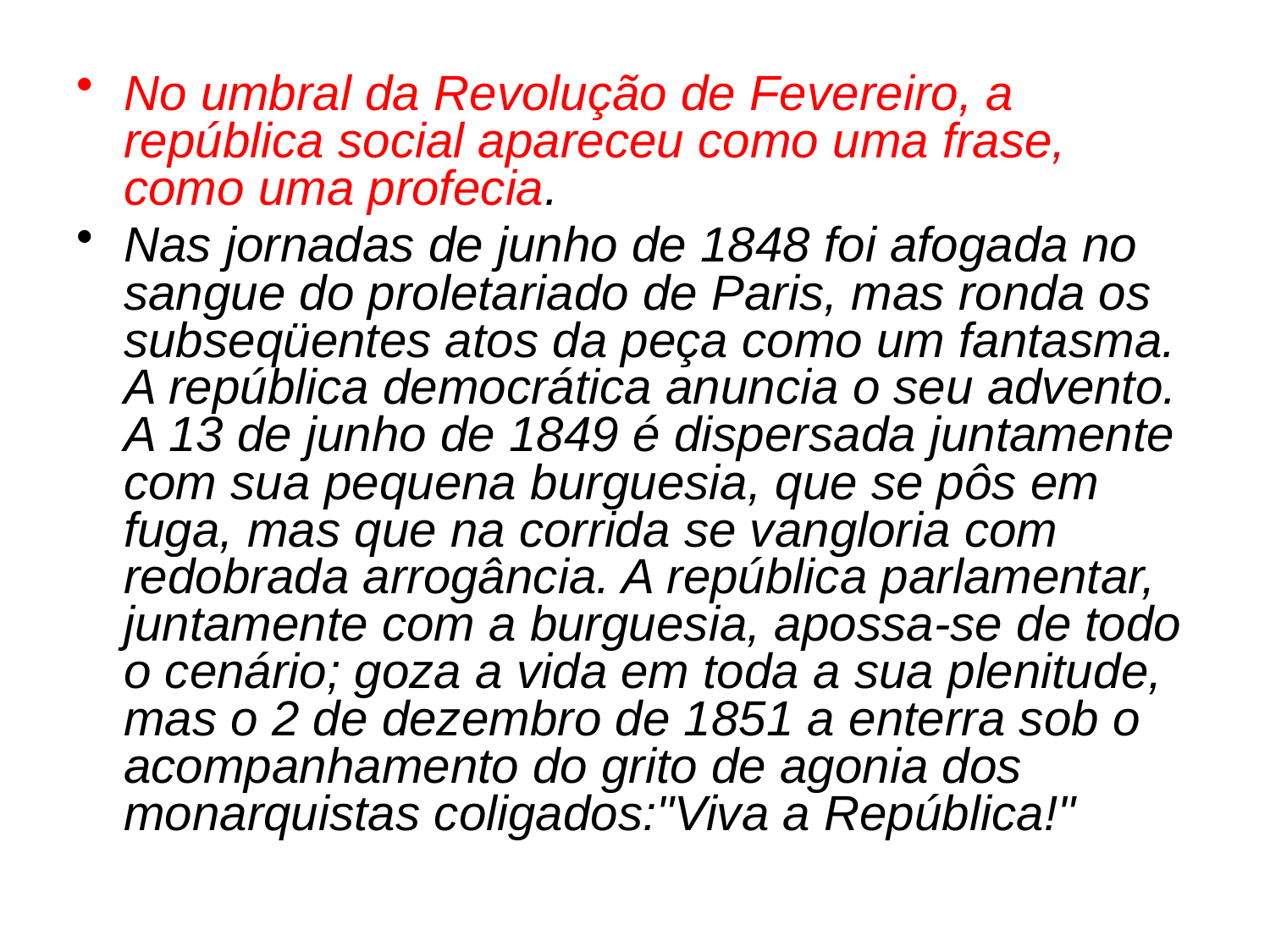

No umbral da Revolução de Fevereiro, a república social apareceu como uma frase, como uma profecia.
Nas jornadas de junho de 1848 foi afogada no sangue do proletariado de Paris, mas ronda os subseqüentes atos da peça como um fantasma. A república democrática anuncia o seu advento. A 13 de junho de 1849 é dispersada juntamente com sua pequena burguesia, que se pôs em fuga, mas que na corrida se vangloria com redobrada arrogância. A república parlamentar, juntamente com a burguesia, apossa-se de todo o cenário; goza a vida em toda a sua plenitude, mas o 2 de dezembro de 1851 a enterra sob o acompanhamento do grito de agonia dos monarquistas coligados:"Viva a República!"